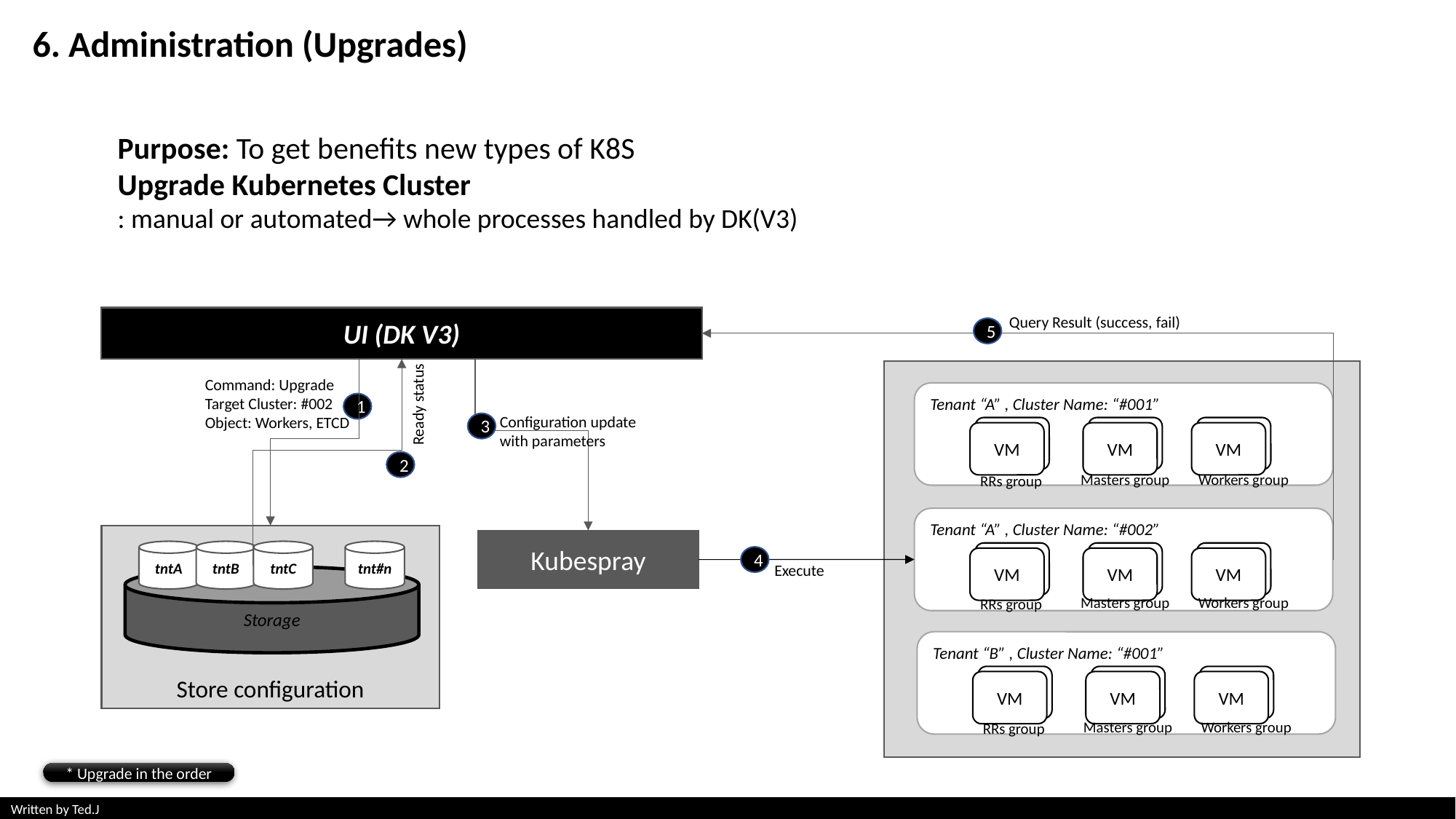

6. Administration (Upgrades)
Purpose: To get benefits new types of K8S
Upgrade Kubernetes Cluster
: manual or automated→ whole processes handled by DK(V3)
Query Result (success, fail)
UI (DK V3)
5

Command: Upgrade
Target Cluster: #002
Object: Workers, ETCD
Tenant “A” , Cluster Name: “#001”
Ready status
1
Configuration update
with parameters
3
VM
VM
VM
VM
VM
VM
2
Masters group
Workers group
RRs group
Tenant “A” , Cluster Name: “#002”
Store configuration
Kubespray
tntC
tnt#n
tntA
tntB
VM
VM
VM
4
VM
VM
VM
Execute
Storage
Masters group
Workers group
RRs group
Tenant “B” , Cluster Name: “#001”
VM
VM
VM
VM
VM
VM
Masters group
Workers group
RRs group
* Upgrade in the order